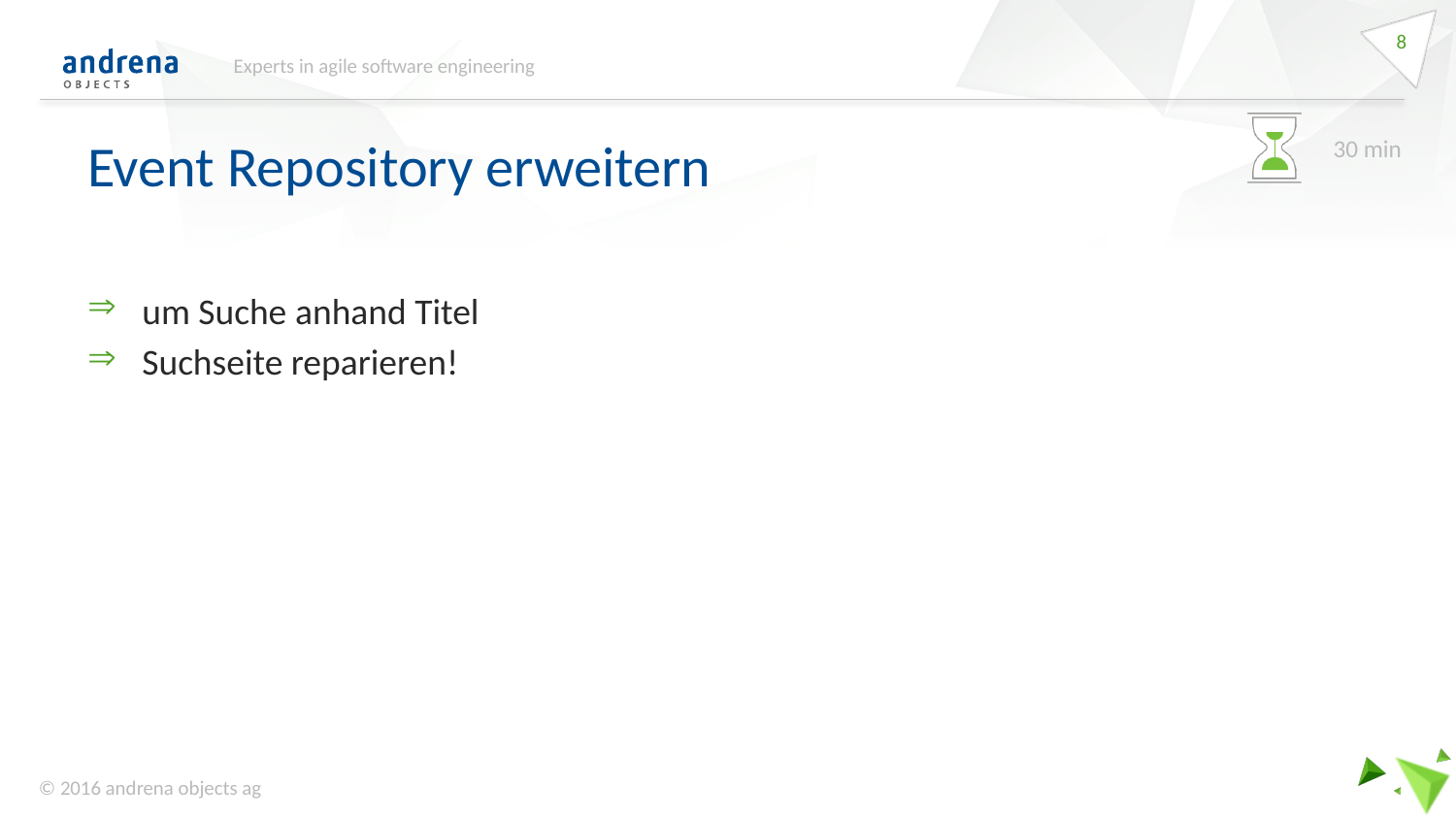

8
Experts in agile software engineering
# Event Repository erweitern
30 min
um Suche anhand Titel
Suchseite reparieren!